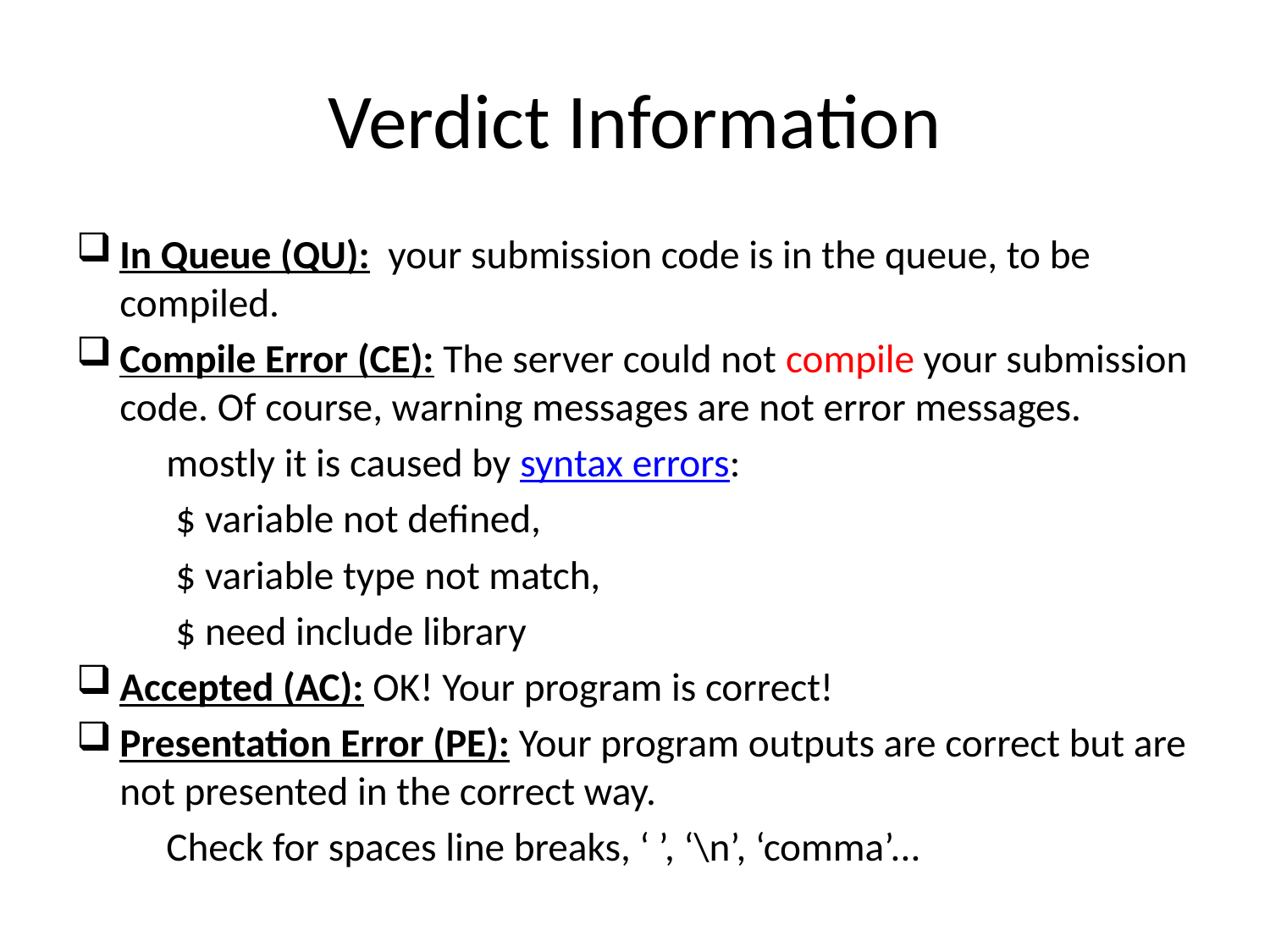

# Verdict Information
In Queue (QU):  your submission code is in the queue, to be compiled.
Compile Error (CE): The server could not compile your submission code. Of course, warning messages are not error messages.
	mostly it is caused by syntax errors:
		 $ variable not defined,
		 $ variable type not match,
		 $ need include library
Accepted (AC): OK! Your program is correct!
Presentation Error (PE): Your program outputs are correct but are not presented in the correct way.
	Check for spaces line breaks, ‘ ’, ‘\n’, ‘comma’...